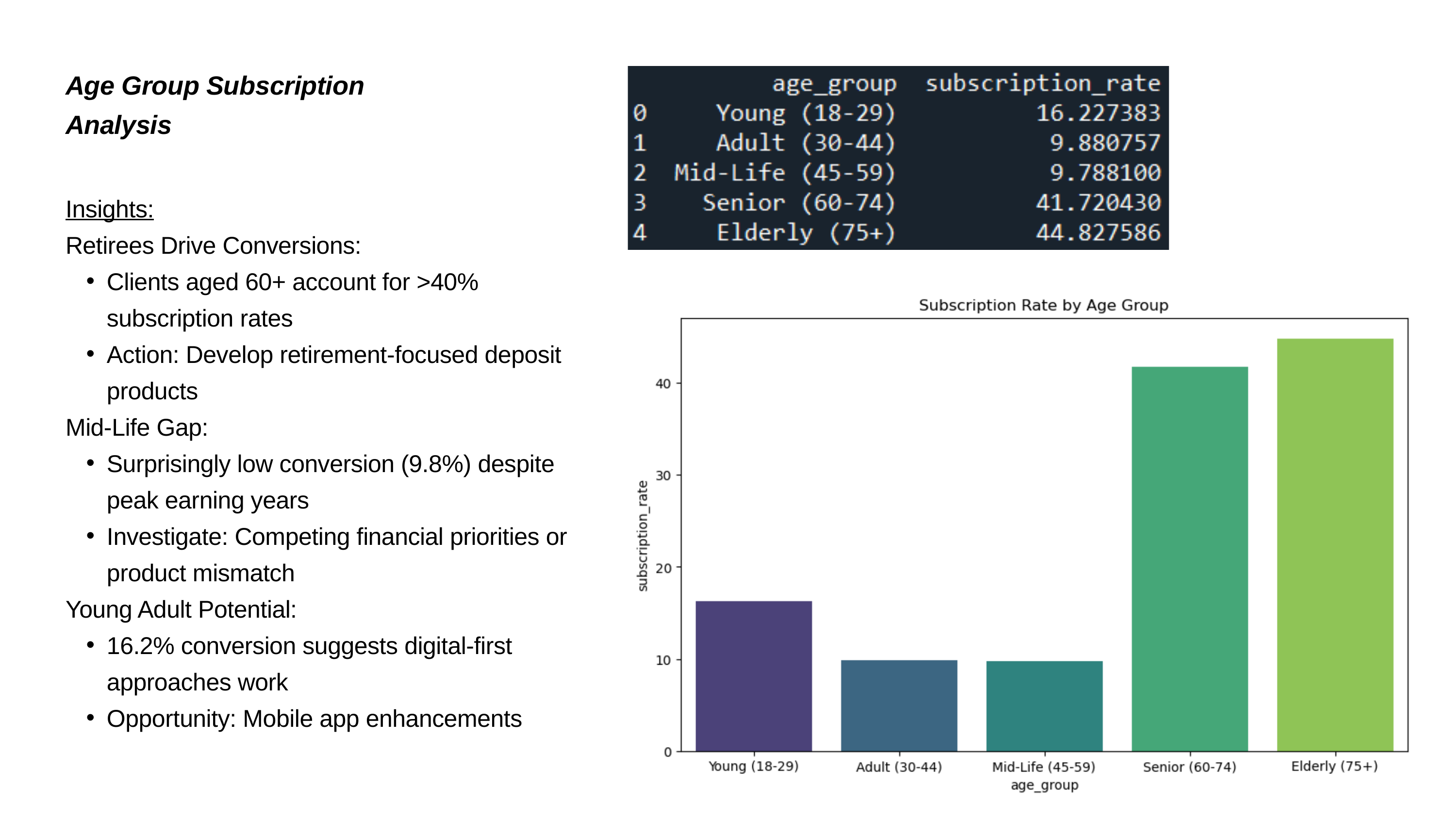

Age Group Subscription Analysis

Insights:
Retirees Drive Conversions:
Clients aged 60+ account for >40% subscription rates
Action: Develop retirement-focused deposit products
Mid-Life Gap:
Surprisingly low conversion (9.8%) despite peak earning years
Investigate: Competing financial priorities or product mismatch
Young Adult Potential:
16.2% conversion suggests digital-first approaches work
Opportunity: Mobile app enhancements